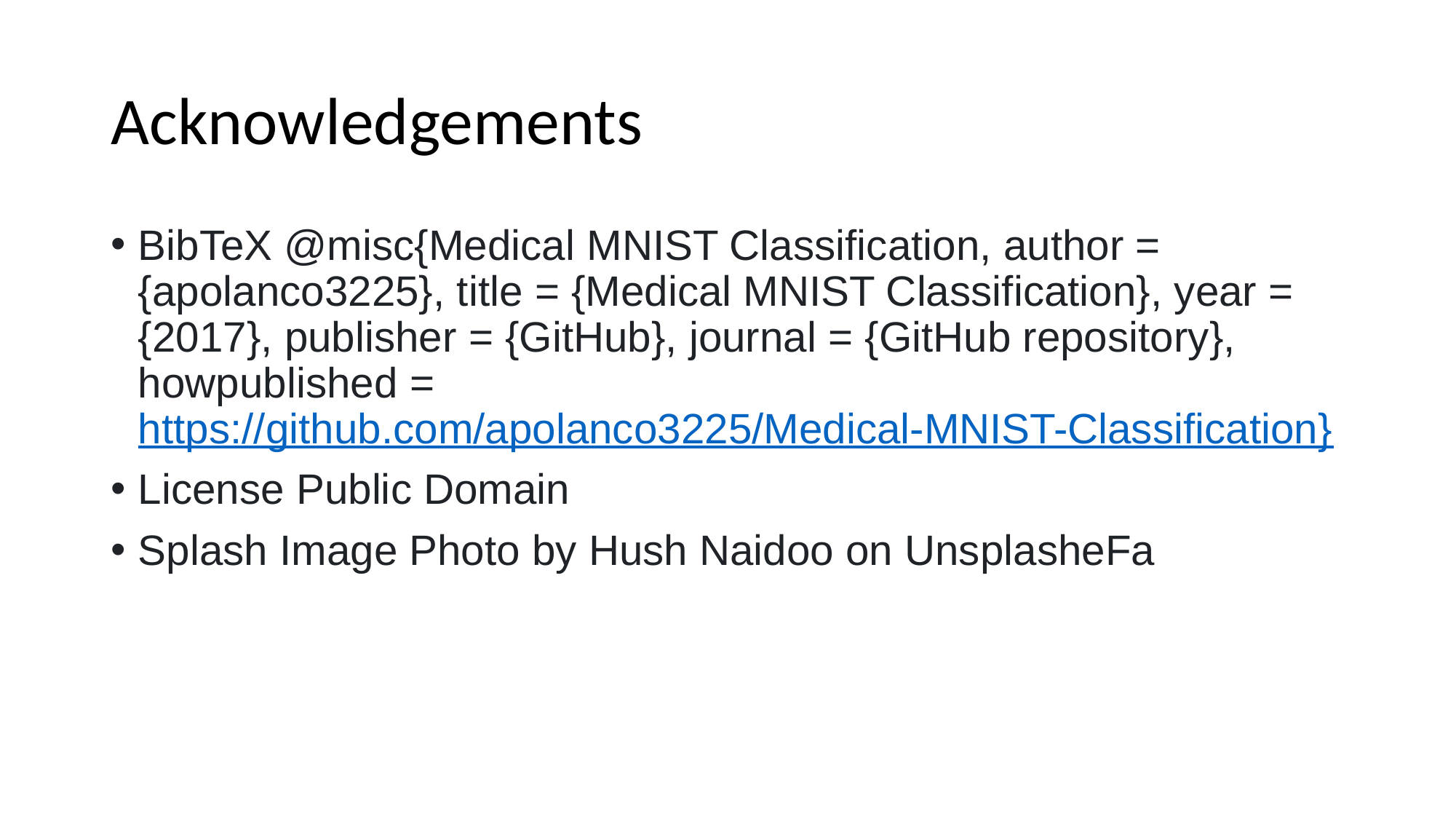

# Acknowledgements
BibTeX @misc{Medical MNIST Classification, author = {apolanco3225}, title = {Medical MNIST Classification}, year = {2017}, publisher = {GitHub}, journal = {GitHub repository}, howpublished = https://github.com/apolanco3225/Medical-MNIST-Classification}
License Public Domain
Splash Image Photo by Hush Naidoo on UnsplasheFa